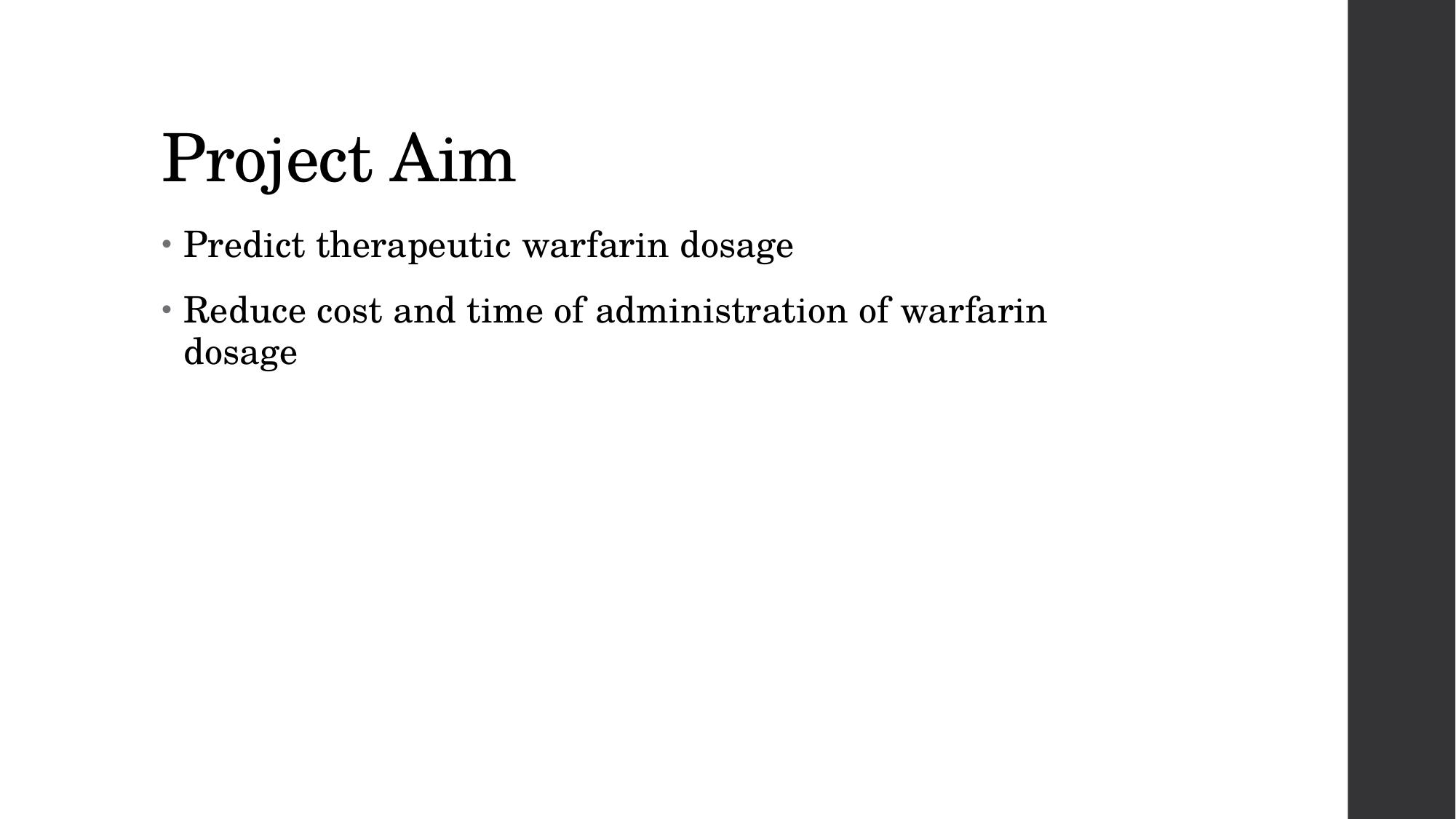

# Project Aim
Predict therapeutic warfarin dosage
Reduce cost and time of administration of warfarin dosage